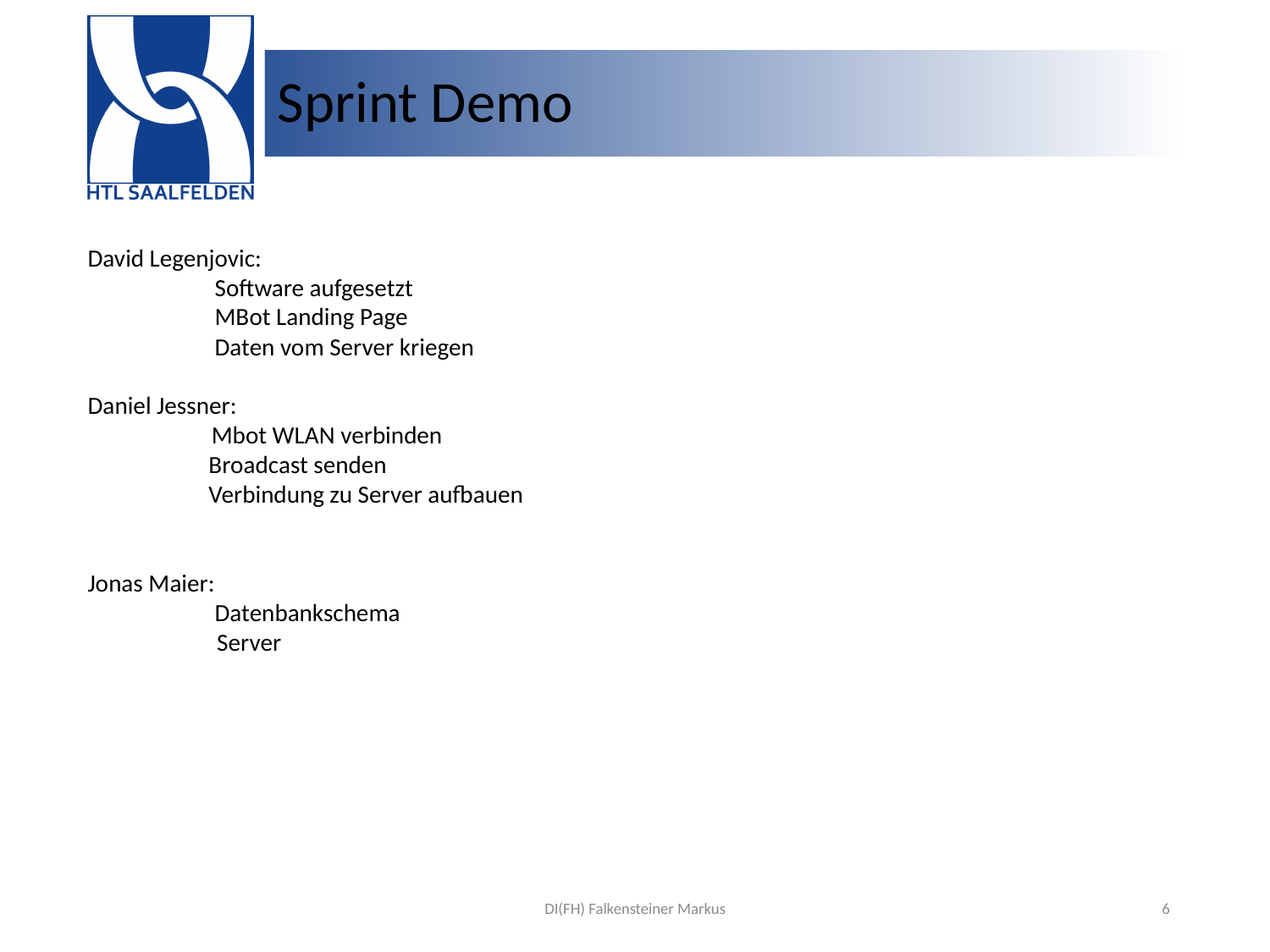

# Sprint Demo

David Legenjovic:
	Software aufgesetzt
	MBot Landing Page
	Daten vom Server kriegen

Daniel Jessner:
     Mbot WLAN verbinden
                      Broadcast senden
                      Verbindung zu Server aufbauen

Jonas Maier:
	Datenbankschema
      Server

DI(FH) Falkensteiner Markus
6